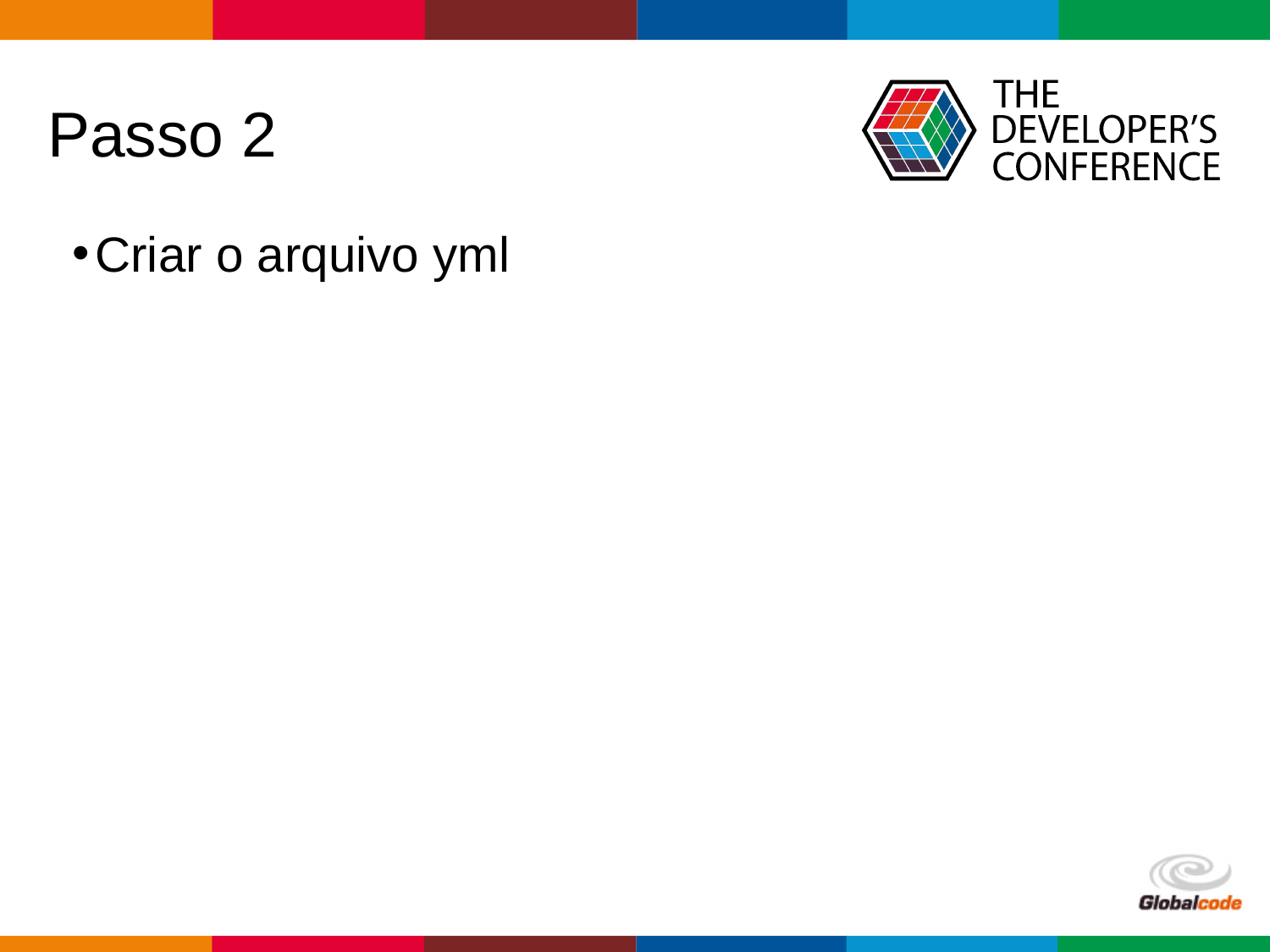

# Passo 2
Criar o arquivo yml